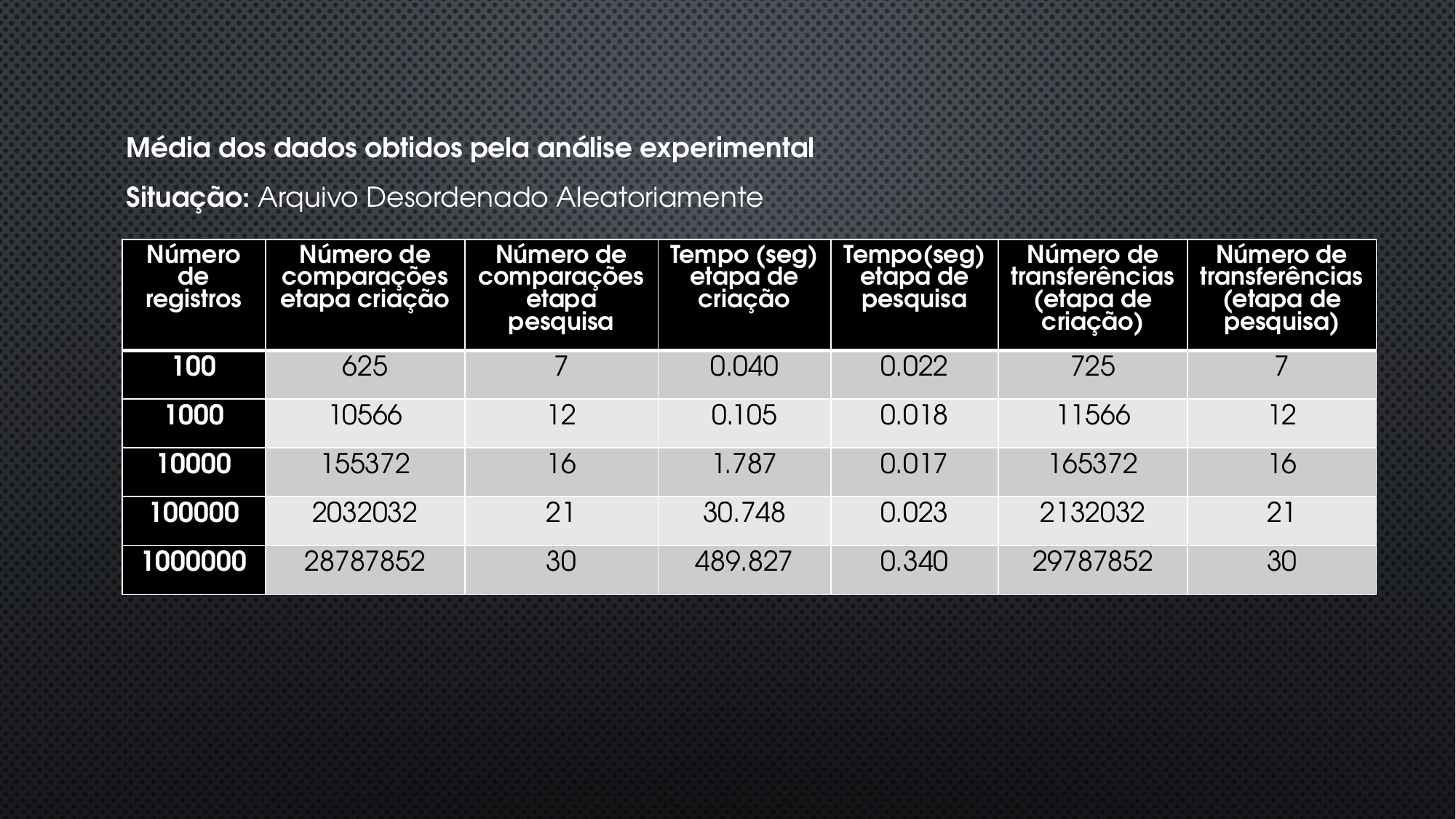

Média dos dados obtidos pela análise experimental
Situação: Arquivo Desordenado Aleatoriamente
| Número de registros | Número de comparações etapa criação | Número de comparações etapa pesquisa | Tempo (seg) etapa de criação | Tempo(seg) etapa de pesquisa | Número de transferências (etapa de criação) | Número de transferências (etapa de pesquisa) |
| --- | --- | --- | --- | --- | --- | --- |
| 100 | 625 | 7 | 0.040 | 0.022 | 725 | 7 |
| 1000 | 10566 | 12 | 0.105 | 0.018 | 11566 | 12 |
| 10000 | 155372 | 16 | 1.787 | 0.017 | 165372 | 16 |
| 100000 | 2032032 | 21 | 30.748 | 0.023 | 2132032 | 21 |
| 1000000 | 28787852 | 30 | 489.827 | 0.340 | 29787852 | 30 |